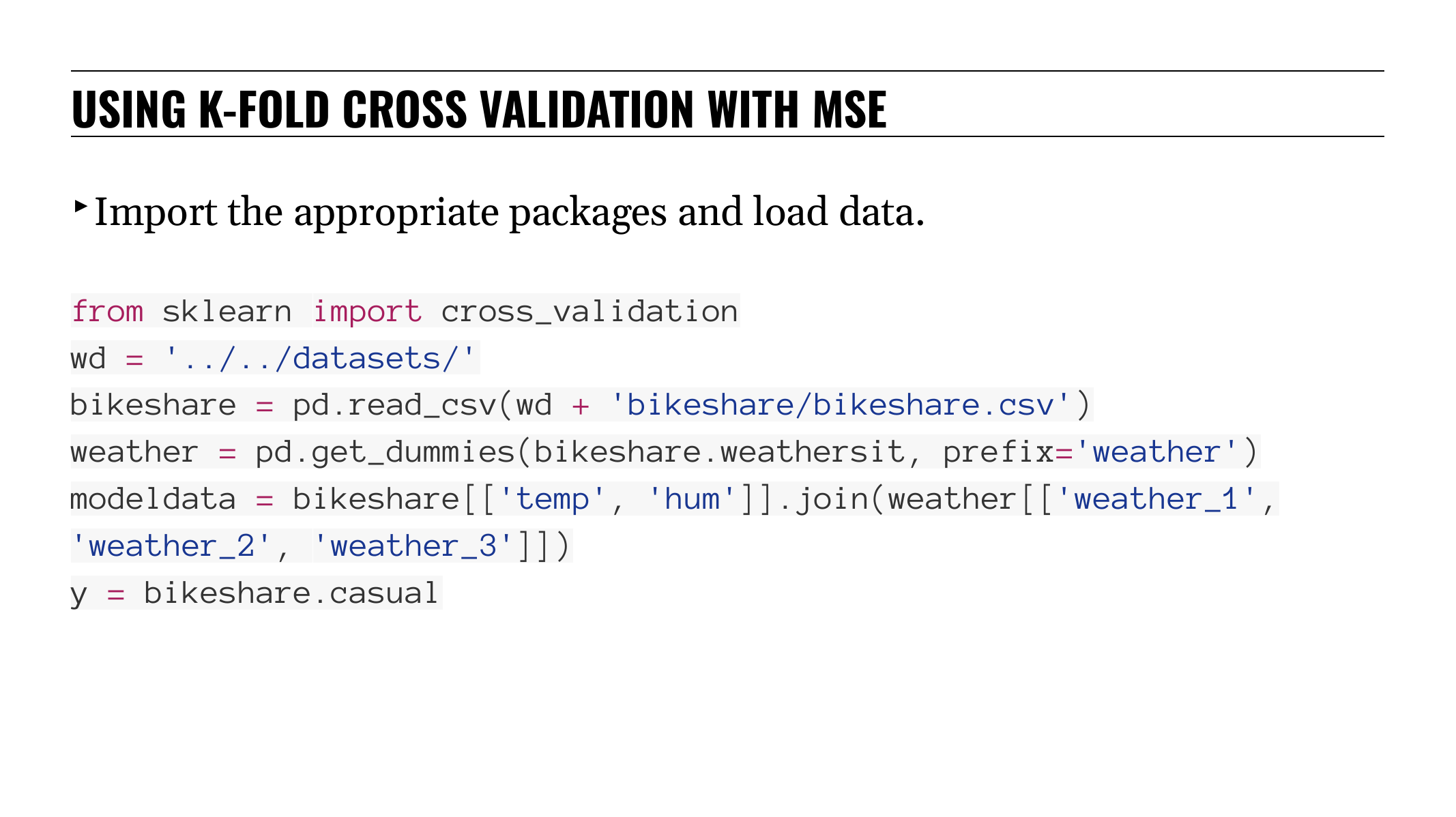

USING K-FOLD CROSS VALIDATION WITH MSE

Import the appropriate packages and load data.

from sklearn import cross_validation
wd = '../../datasets/'
bikeshare = pd.read_csv(wd + 'bikeshare/bikeshare.csv')
weather = pd.get_dummies(bikeshare.weathersit, prefix='weather')
modeldata = bikeshare[['temp', 'hum']].join(weather[['weather_1', 'weather_2', 'weather_3']])
y = bikeshare.casual